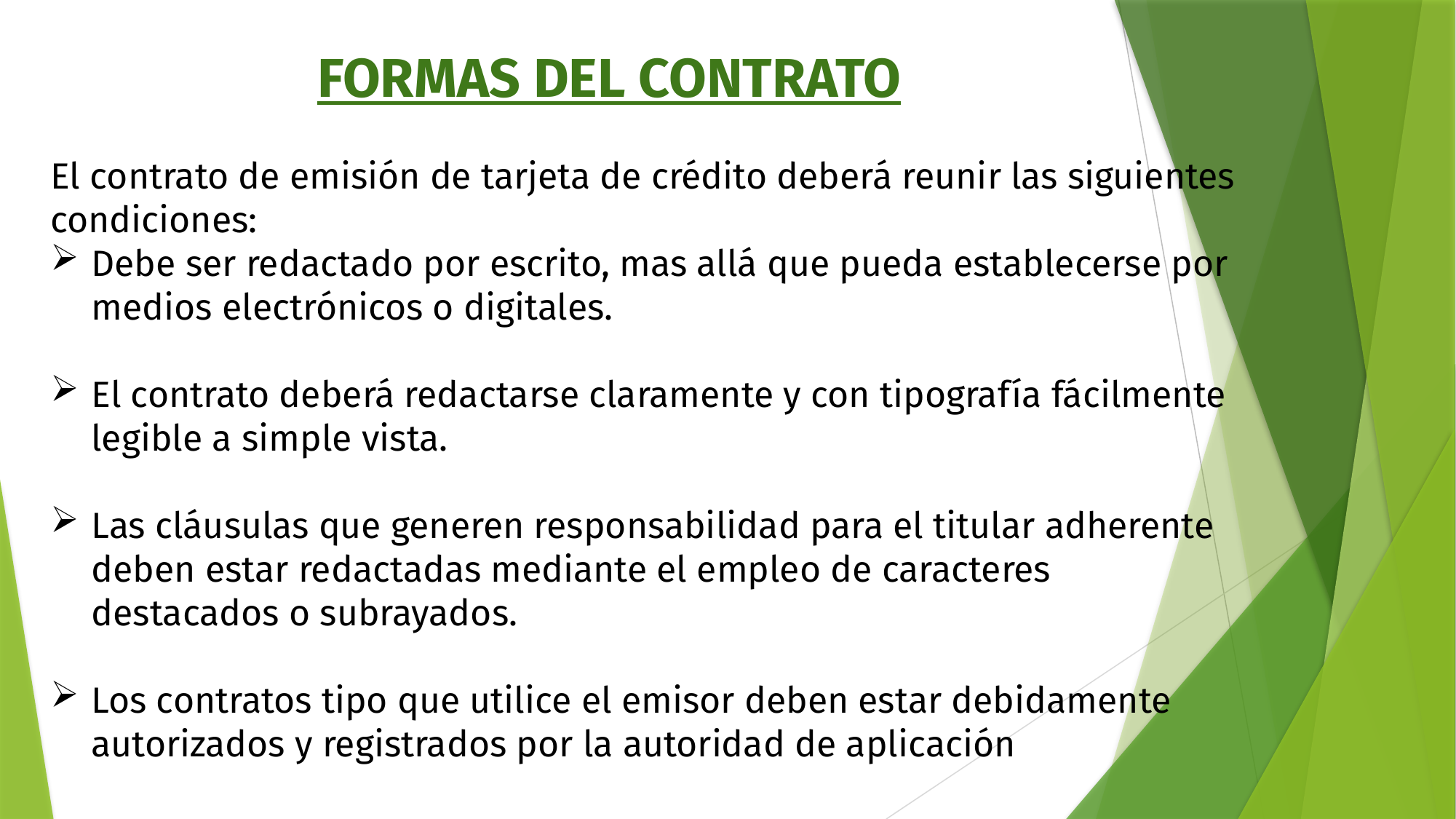

FORMAS DEL CONTRATO
El contrato de emisión de tarjeta de crédito deberá reunir las siguientes condiciones:
Debe ser redactado por escrito, mas allá que pueda establecerse por medios electrónicos o digitales.
El contrato deberá redactarse claramente y con tipografía fácilmente legible a simple vista.
Las cláusulas que generen responsabilidad para el titular adherente deben estar redactadas mediante el empleo de caracteres destacados o subrayados.
Los contratos tipo que utilice el emisor deben estar debidamente autorizados y registrados por la autoridad de aplicación